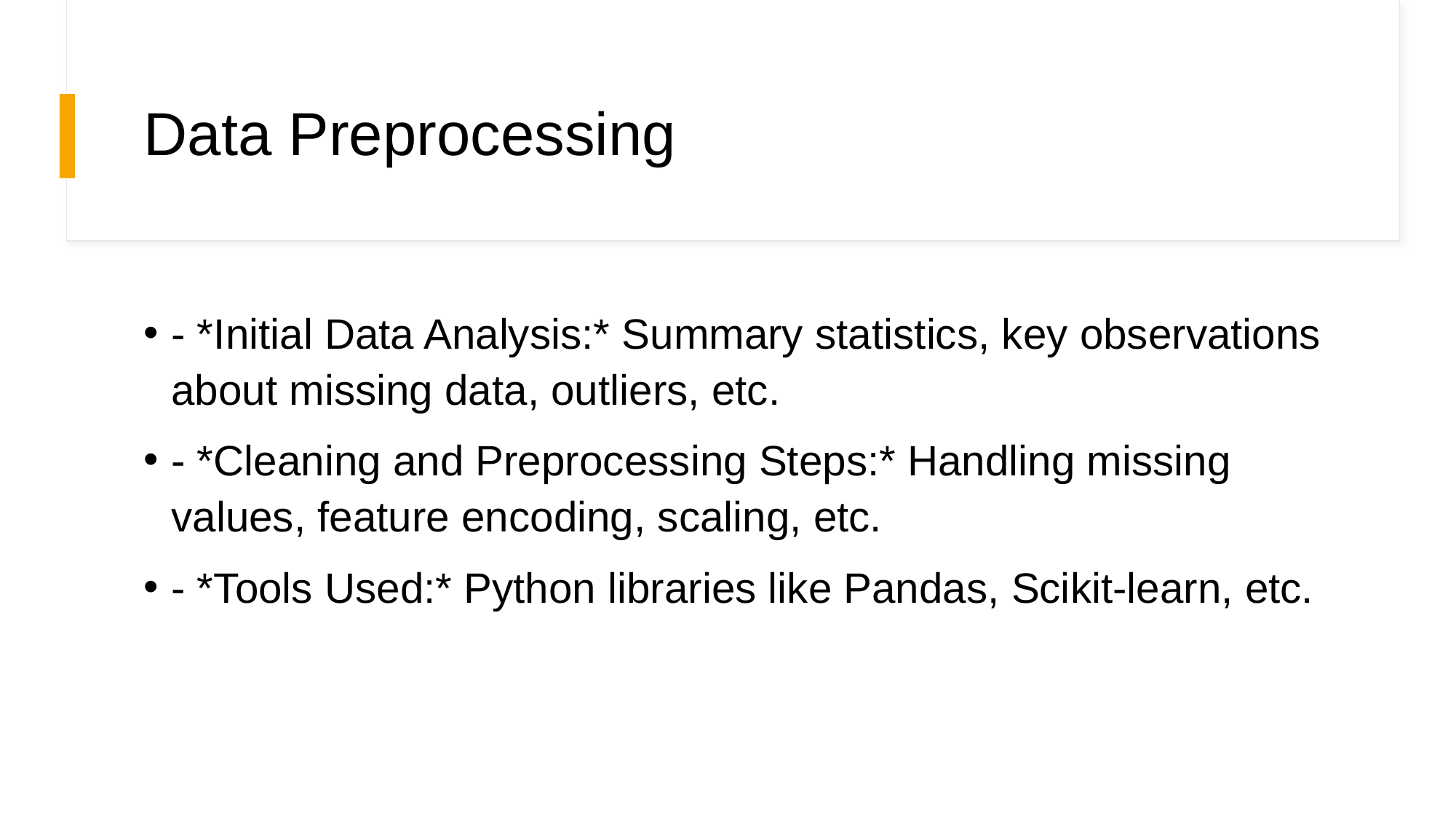

# Data Preprocessing
- *Initial Data Analysis:* Summary statistics, key observations about missing data, outliers, etc.
- *Cleaning and Preprocessing Steps:* Handling missing values, feature encoding, scaling, etc.
- *Tools Used:* Python libraries like Pandas, Scikit-learn, etc.